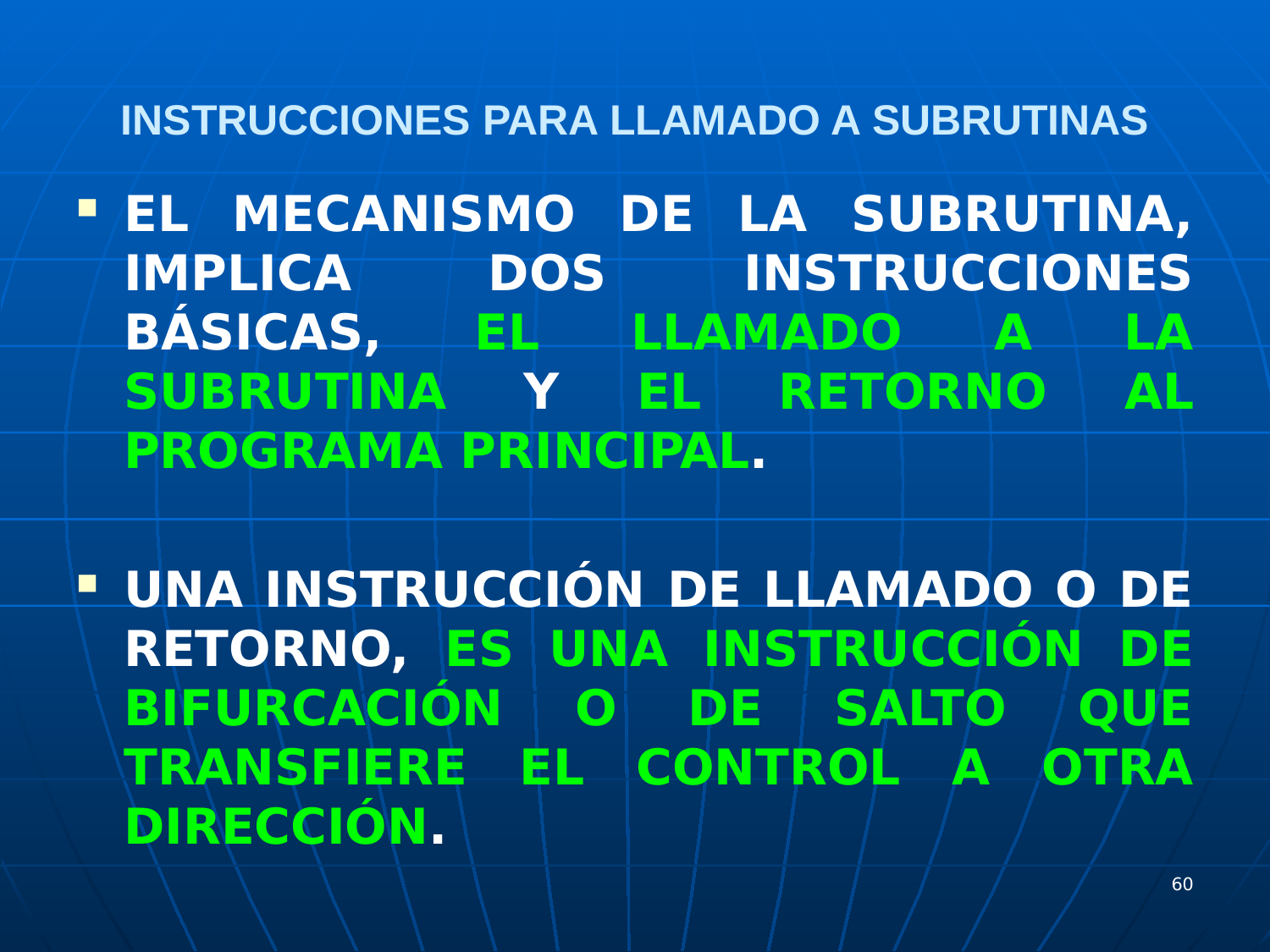

# INSTRUCCIONES PARA LLAMADO A SUBRUTINAS
El mecanismo de la subrutina, implica dos instrucciones básicas, el llamado a la subrutina y el retorno al programa principal.

Una instrucción de llamado o de retorno, es una instrucción de bifurcación o de salto que transfiere el control a otra dirección.

60